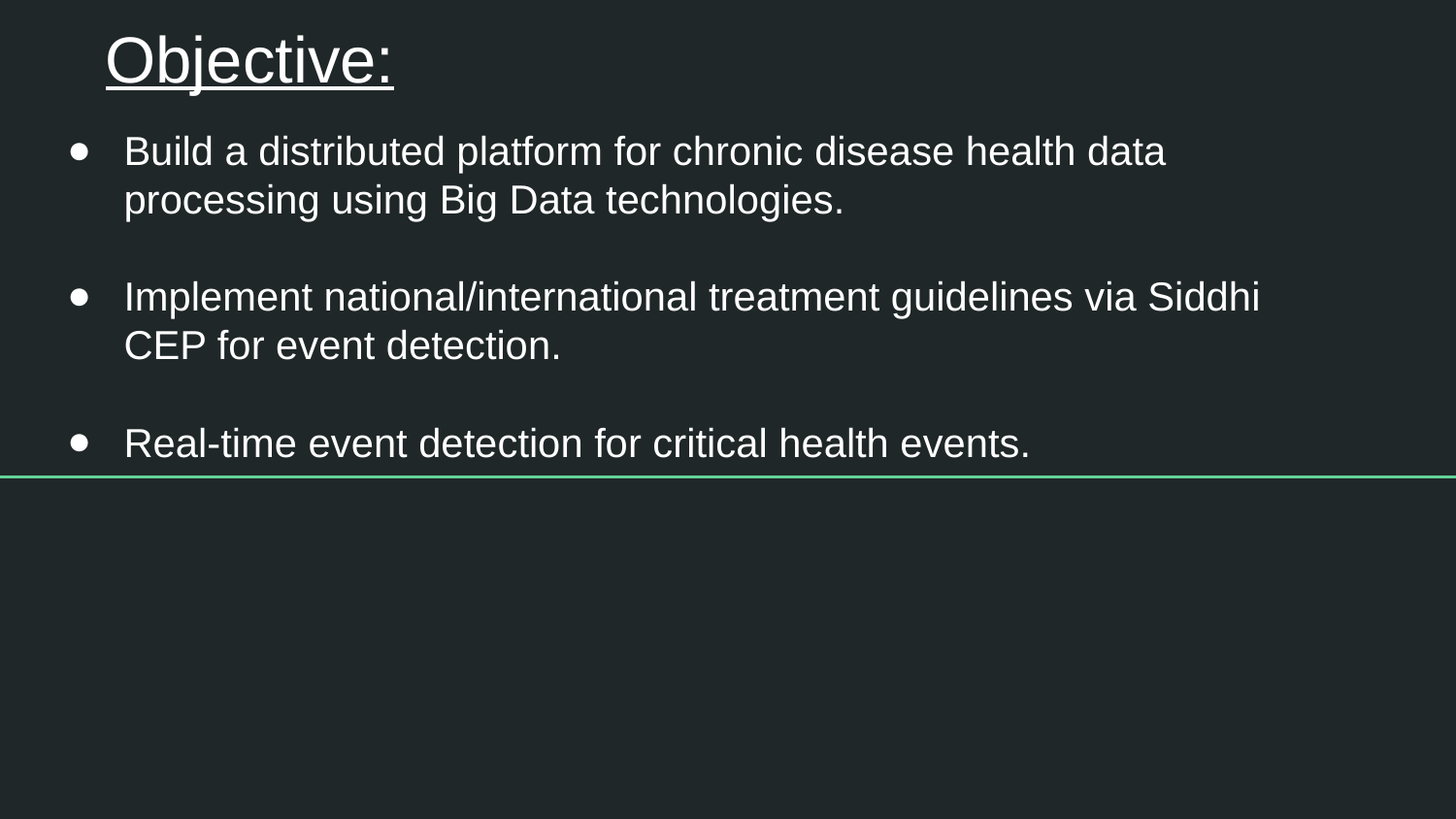

# Objective:
Build a distributed platform for chronic disease health data processing using Big Data technologies.

Implement national/international treatment guidelines via Siddhi CEP for event detection.

Real-time event detection for critical health events.